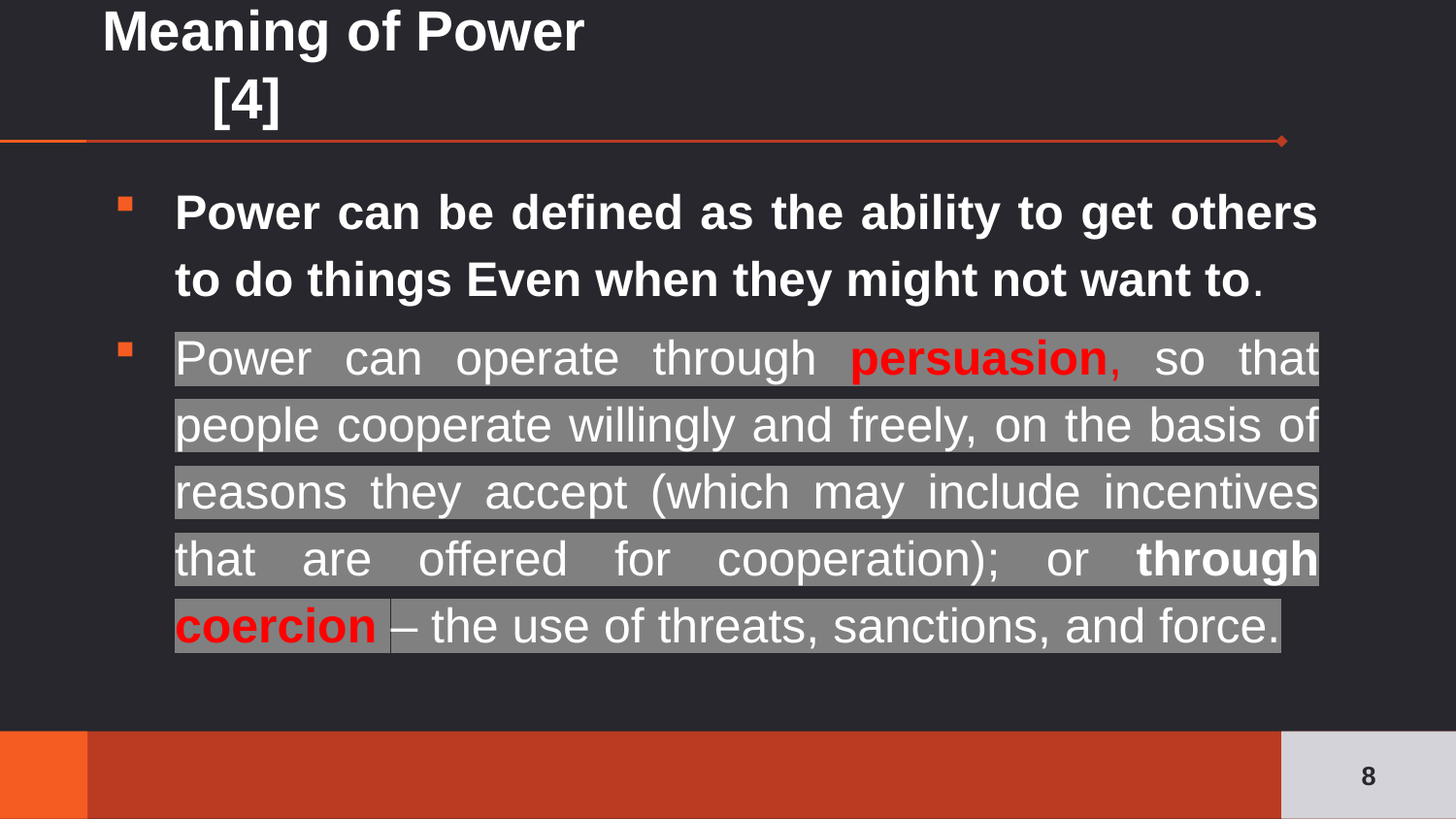

# Meaning of Power                                                   [4]
Power can be defined as the ability to get others to do things Even when they might not want to.
Power can operate through persuasion, so that people cooperate willingly and freely, on the basis of reasons they accept (which may include incentives that are offered for cooperation); or through coercion – the use of threats, sanctions, and force.
8